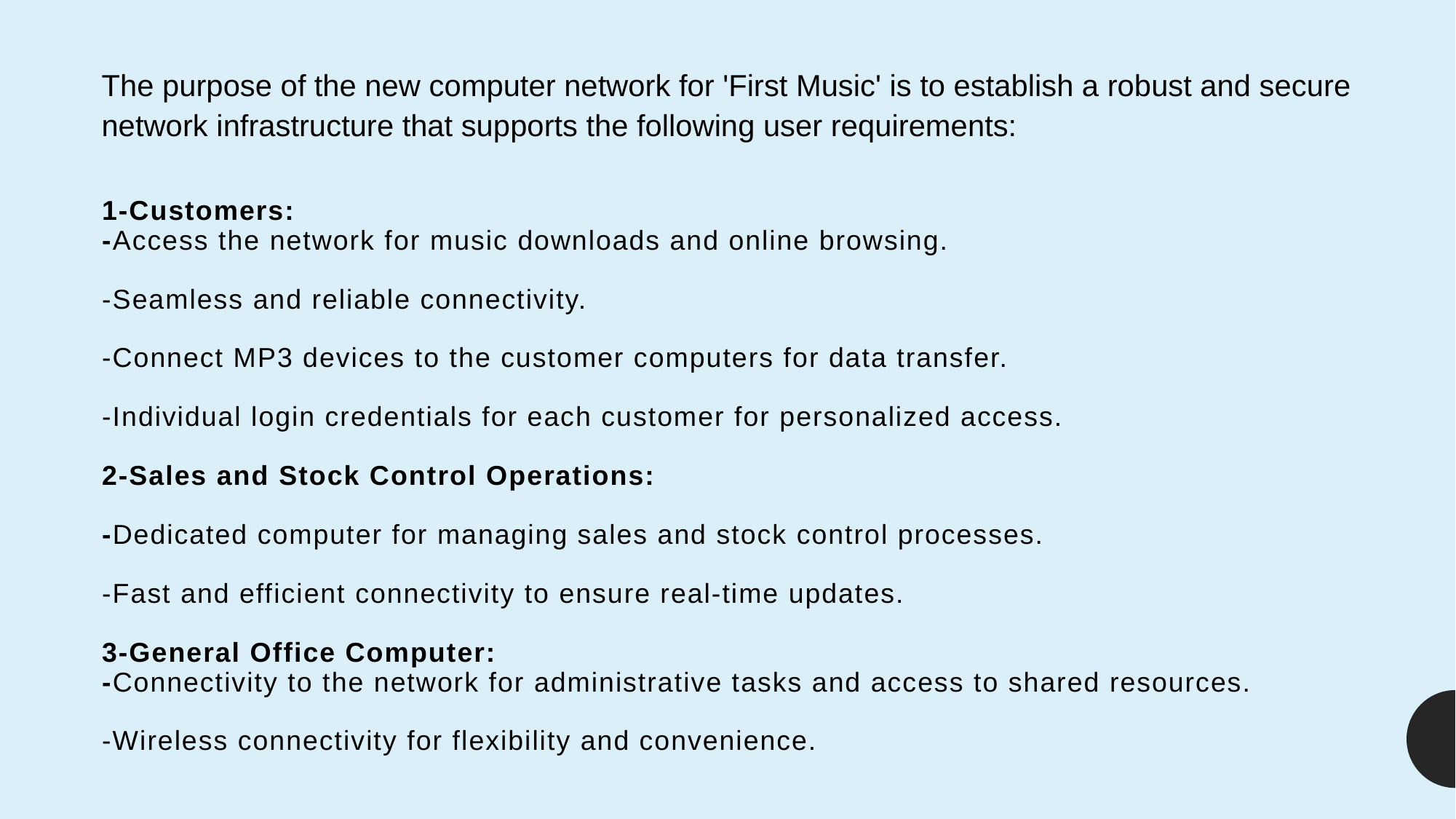

The purpose of the new computer network for 'First Music' is to establish a robust and secure network infrastructure that supports the following user requirements:
# 1-Customers: -Access the network for music downloads and online browsing. -Seamless and reliable connectivity. -Connect MP3 devices to the customer computers for data transfer. -Individual login credentials for each customer for personalized access. 2-Sales and Stock Control Operations: -Dedicated computer for managing sales and stock control processes. -Fast and efficient connectivity to ensure real-time updates. 3-General Office Computer: -Connectivity to the network for administrative tasks and access to shared resources. -Wireless connectivity for flexibility and convenience.